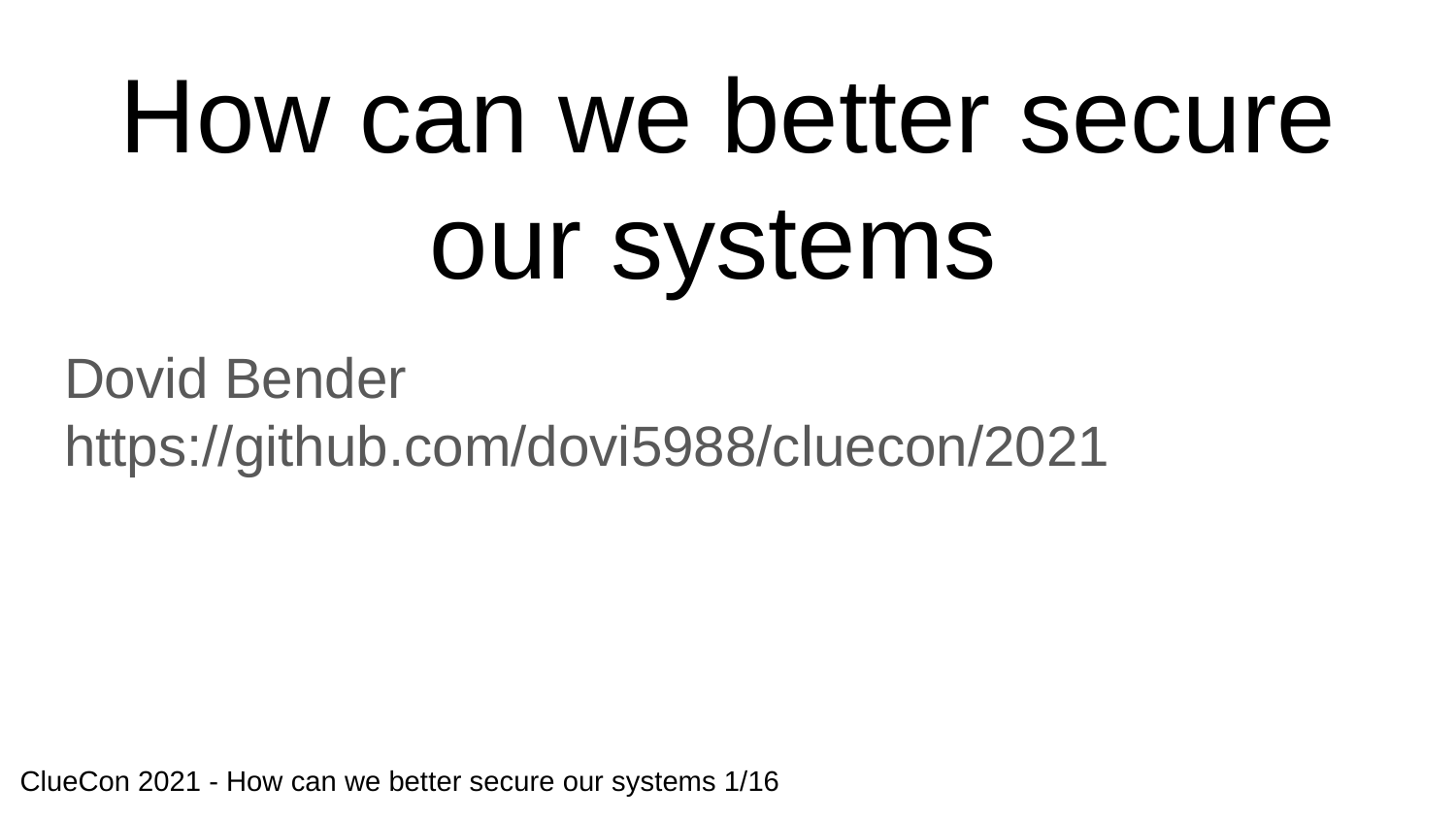

# How can we better secure our systems
Dovid Bender
https://github.com/dovi5988/cluecon/2021

ClueCon 2021 - How can we better secure our systems 1/16